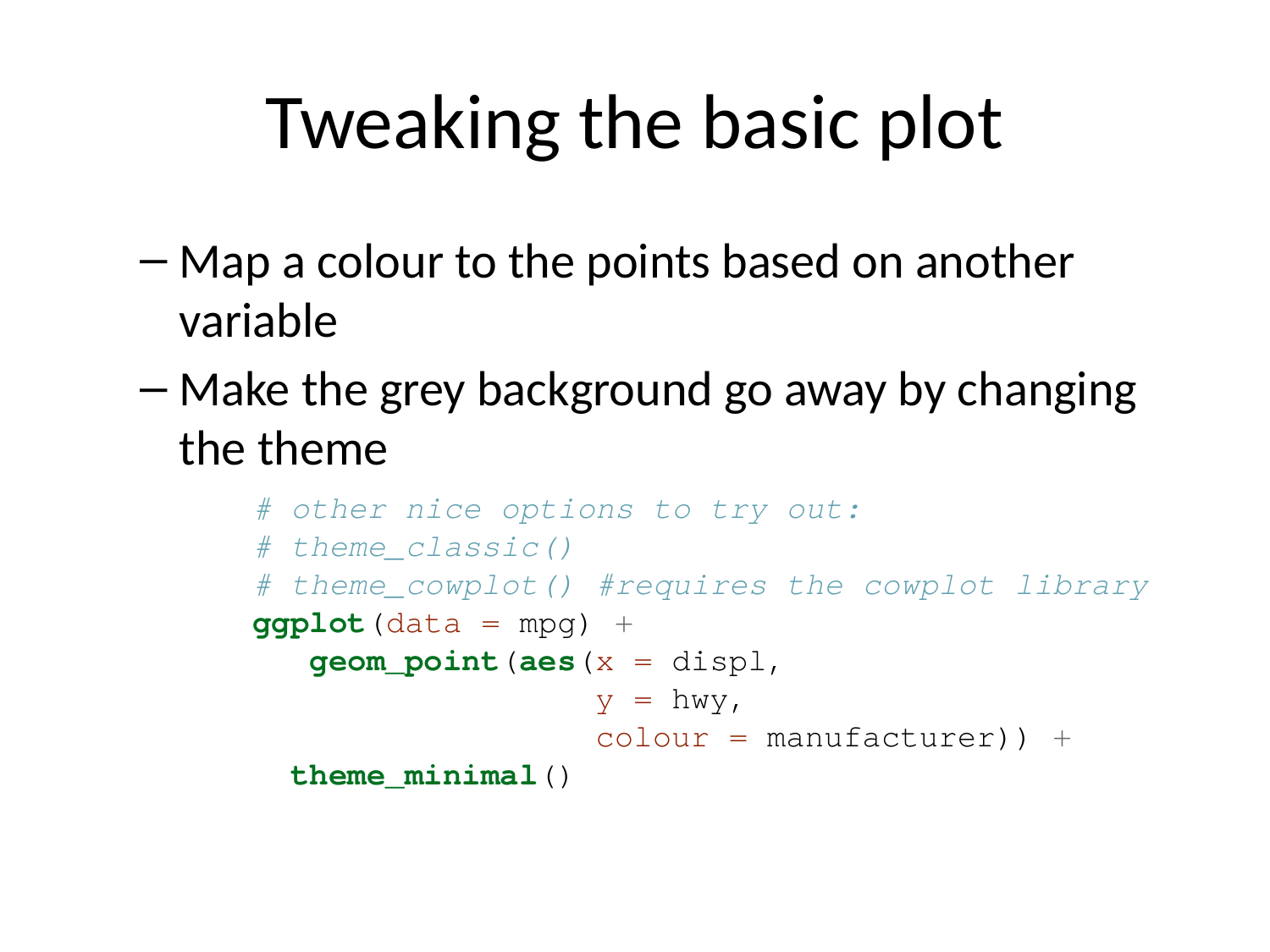

# Tweaking the basic plot
Map a colour to the points based on another variable
Make the grey background go away by changing the theme
# other nice options to try out: # theme_classic() # theme_cowplot() #requires the cowplot library ggplot(data = mpg) + geom_point(aes(x = displ, y = hwy, colour = manufacturer)) + theme_minimal()